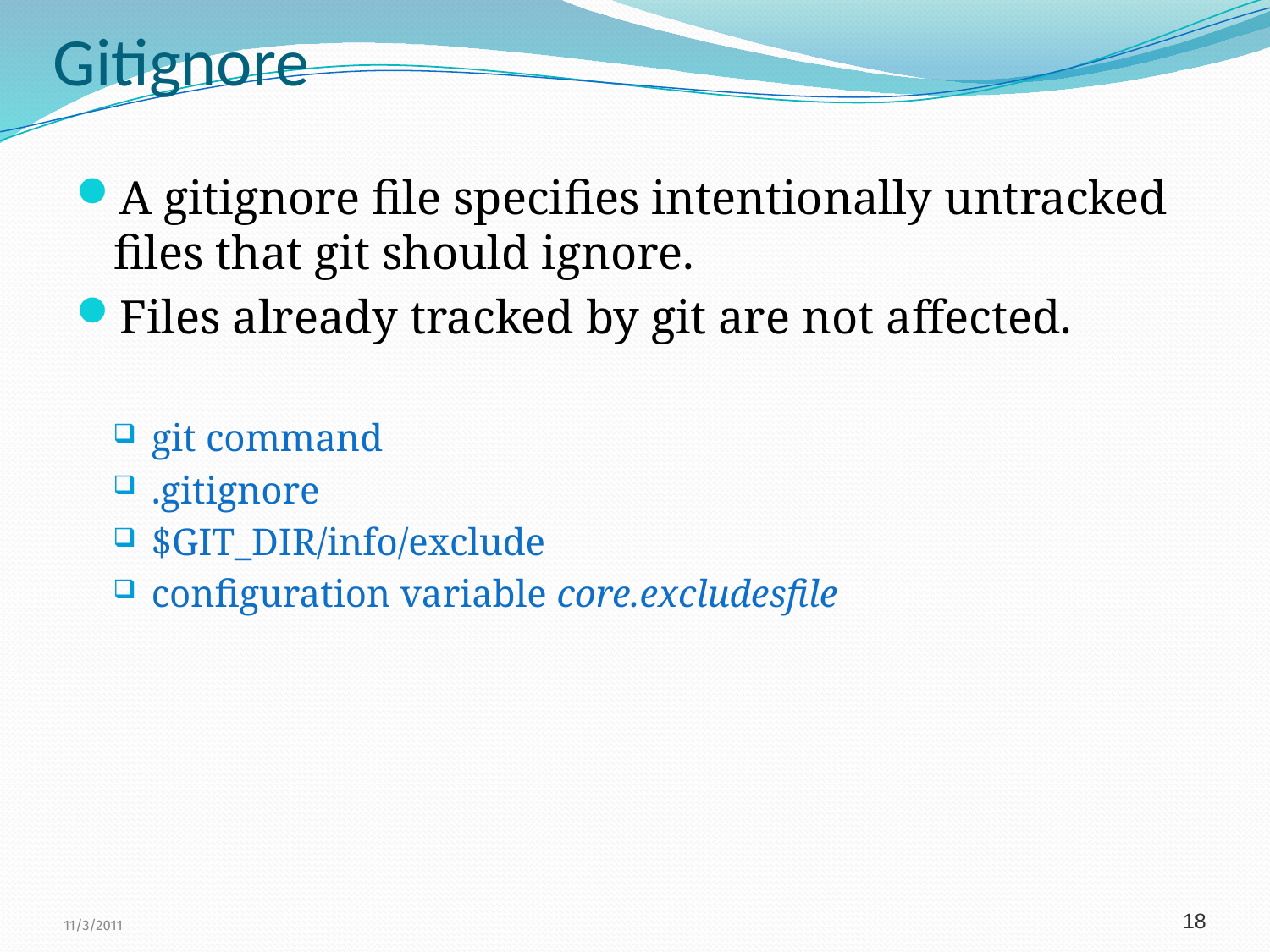

# Gitignore
A gitignore file specifies intentionally untracked files that git should ignore.
Files already tracked by git are not affected.

git command
.gitignore
$GIT_DIR/info/exclude
configuration variable core.excludesfile

11/3/2011
18